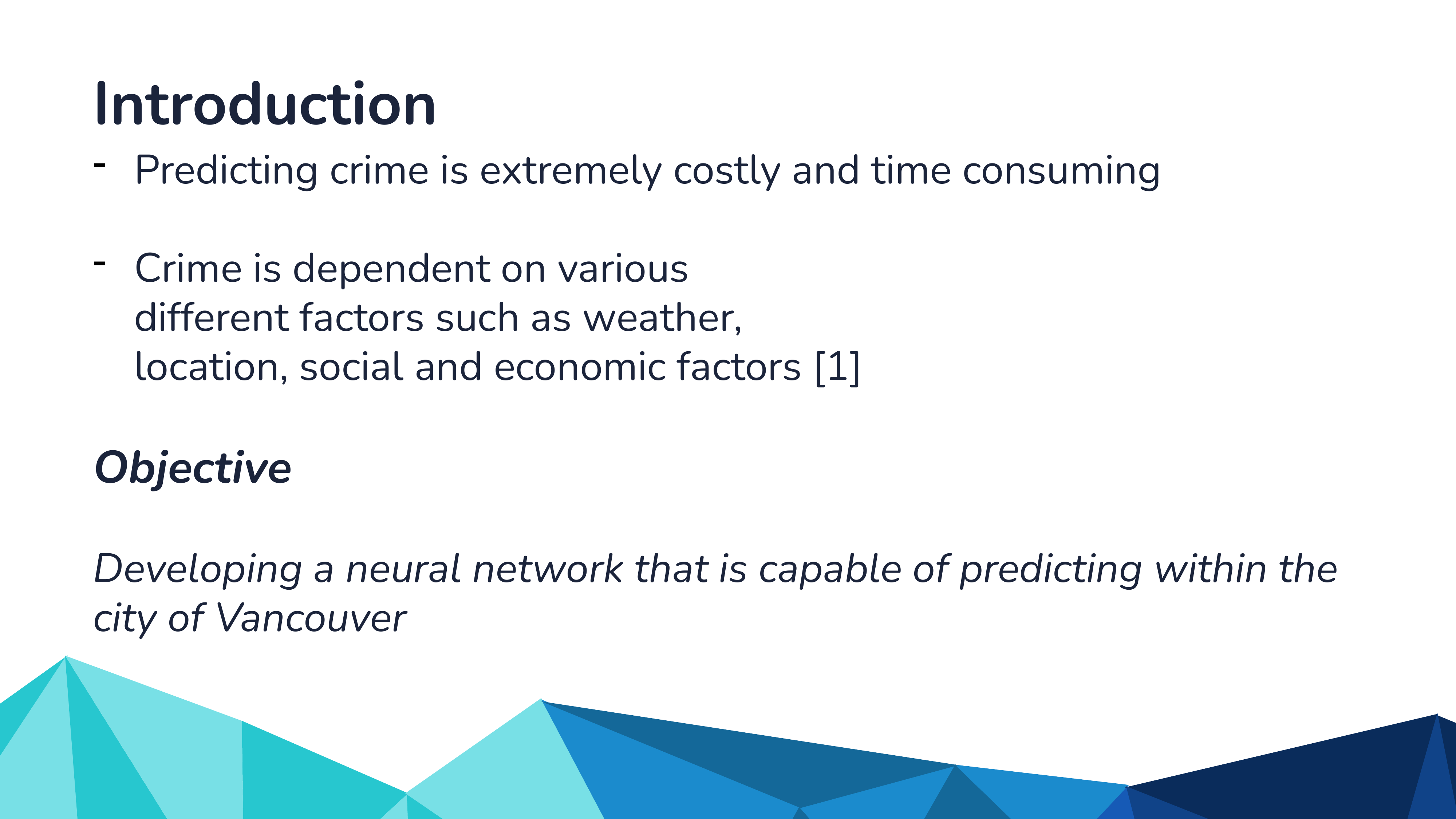

Introduction
Predicting crime is extremely costly and time consuming

Crime is dependent on various
different factors such as weather,
location, social and economic factors [1]

Objective

Developing a neural network that is capable of predicting within the city of Vancouver